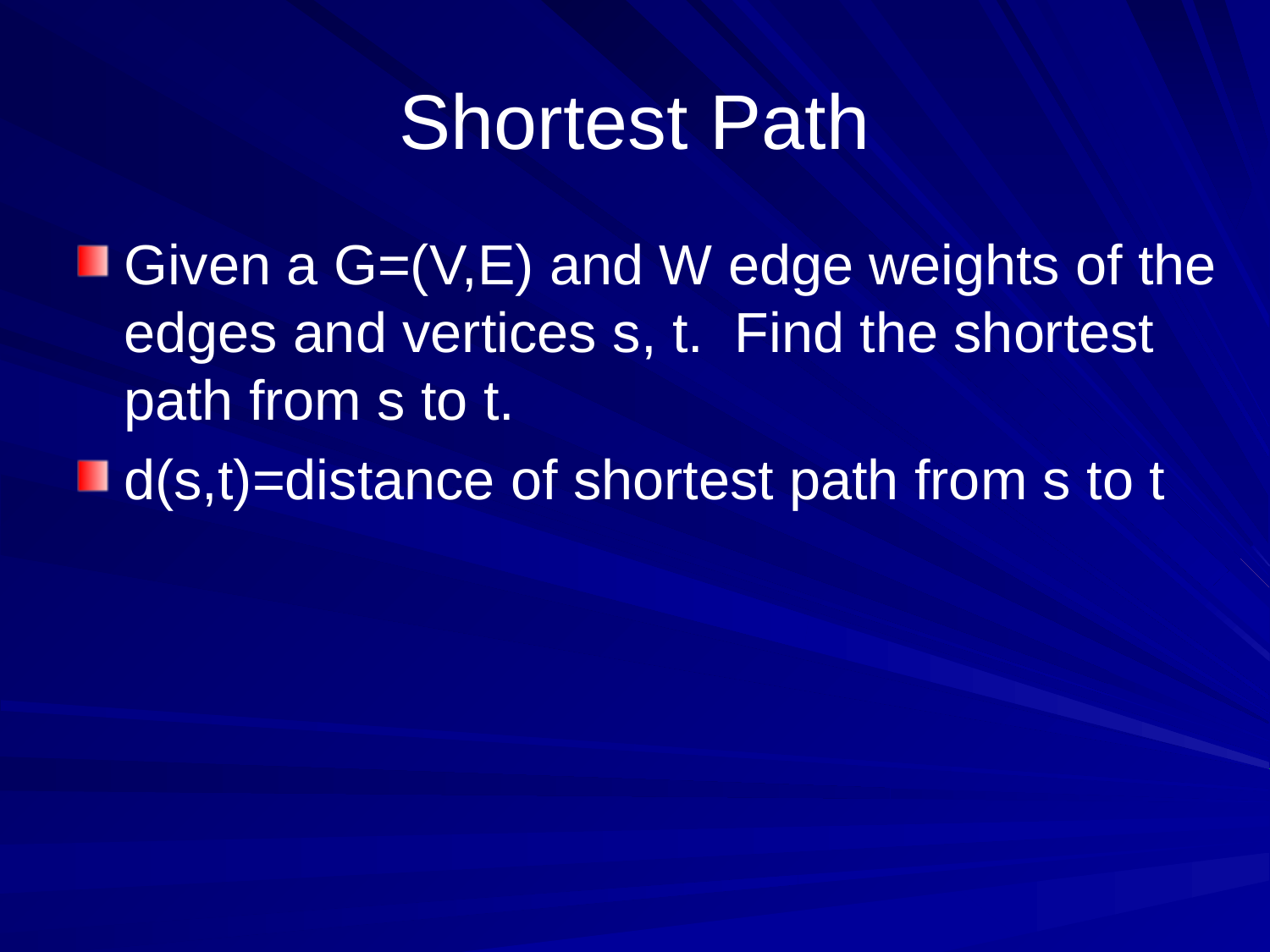

# Shortest Path
Given a G=(V,E) and W edge weights of the edges and vertices s, t.  Find the shortest path from s to t.
d(s,t)=distance of shortest path from s to t